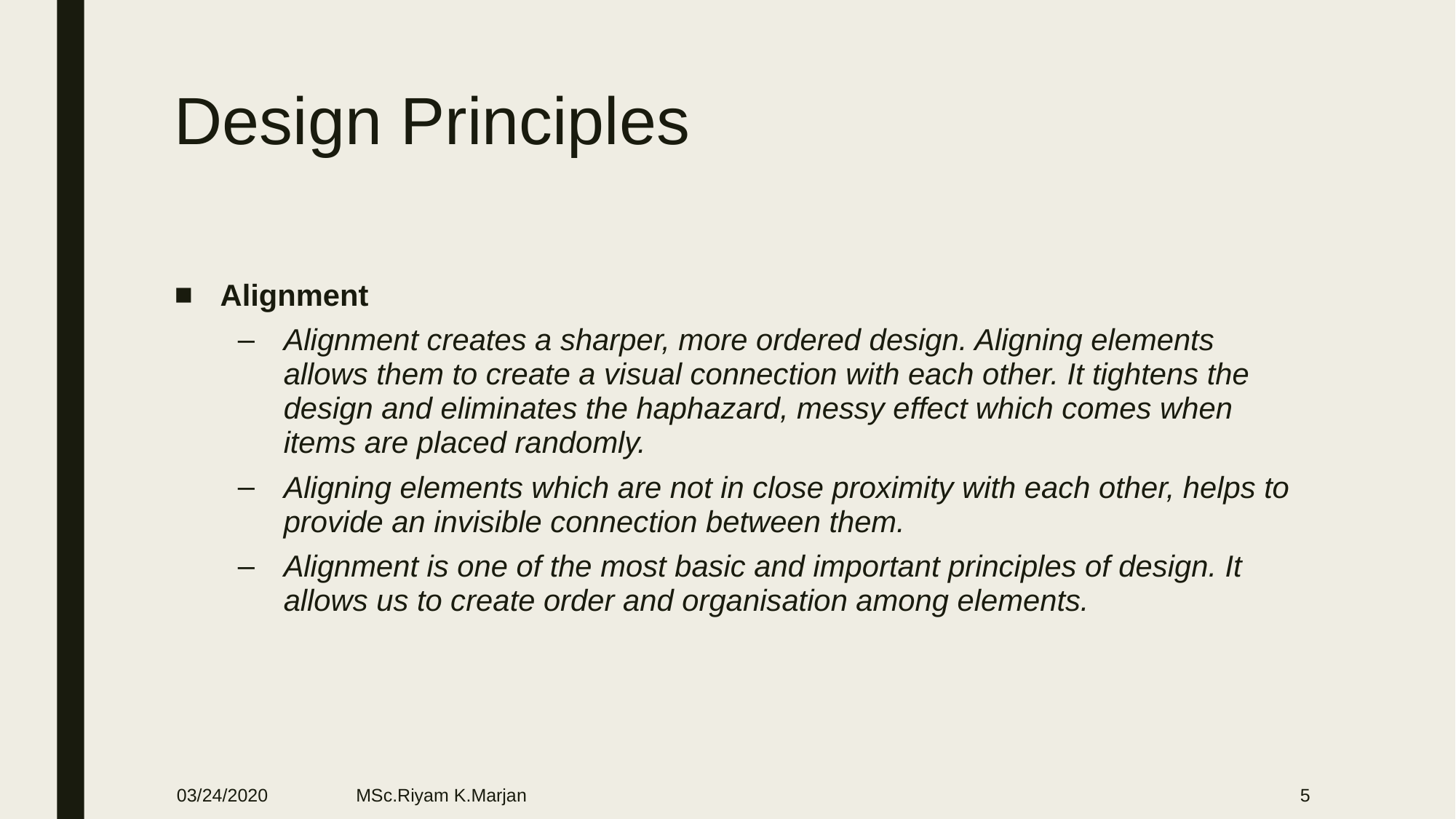

Design Principles
Alignment
Alignment creates a sharper, more ordered design. Aligning elements allows them to create a visual connection with each other. It tightens the design and eliminates the haphazard, messy effect which comes when items are placed randomly.
Aligning elements which are not in close proximity with each other, helps to provide an invisible connection between them.
Alignment is one of the most basic and important principles of design. It allows us to create order and organisation among elements.

03/24/2020
MSc.Riyam K.Marjan
5